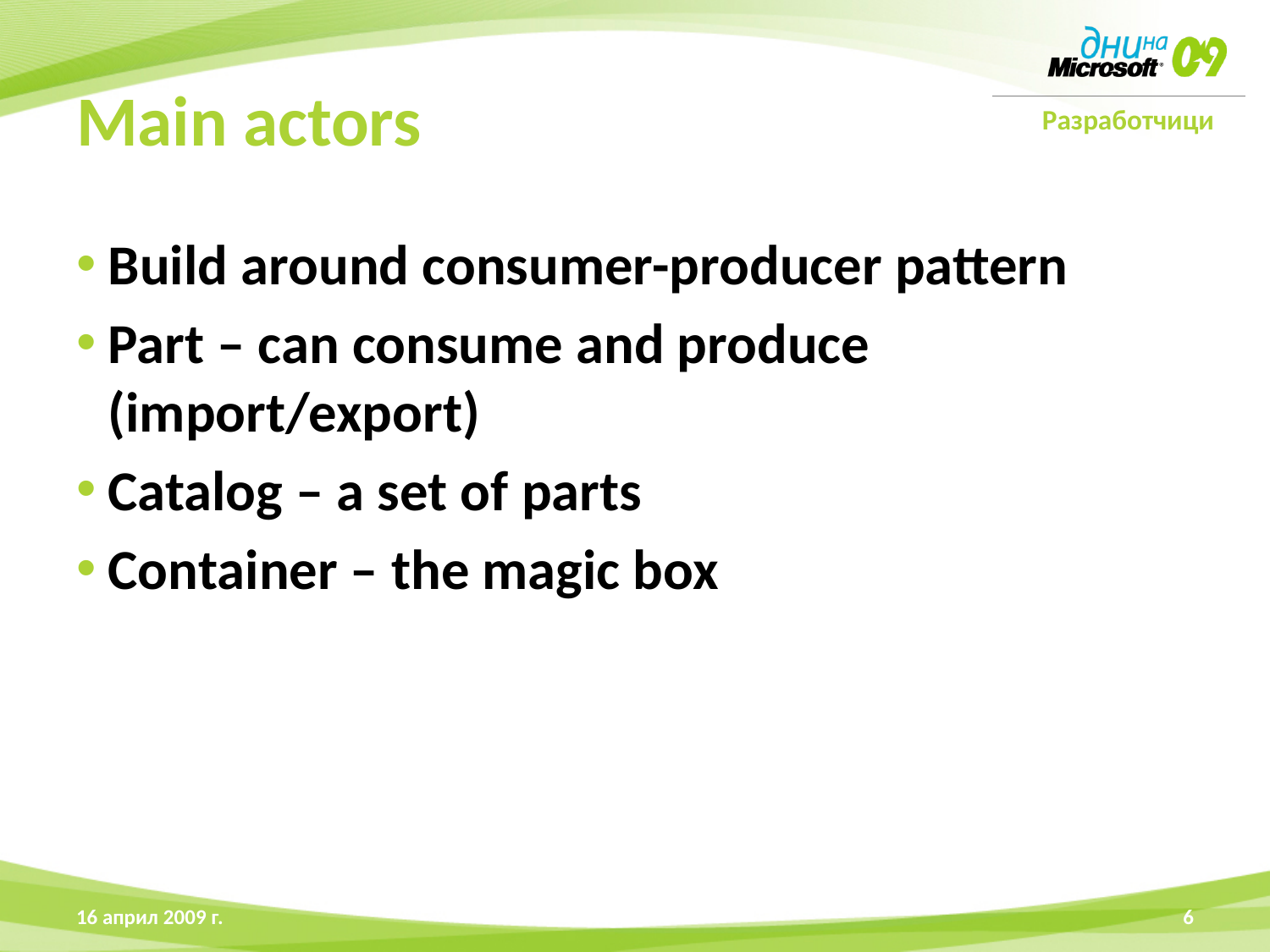

# Main actors
Build around consumer-producer pattern
Part – can consume and produce (import/export)
Catalog – a set of parts
Container – the magic box
16 април 2009 г.
6